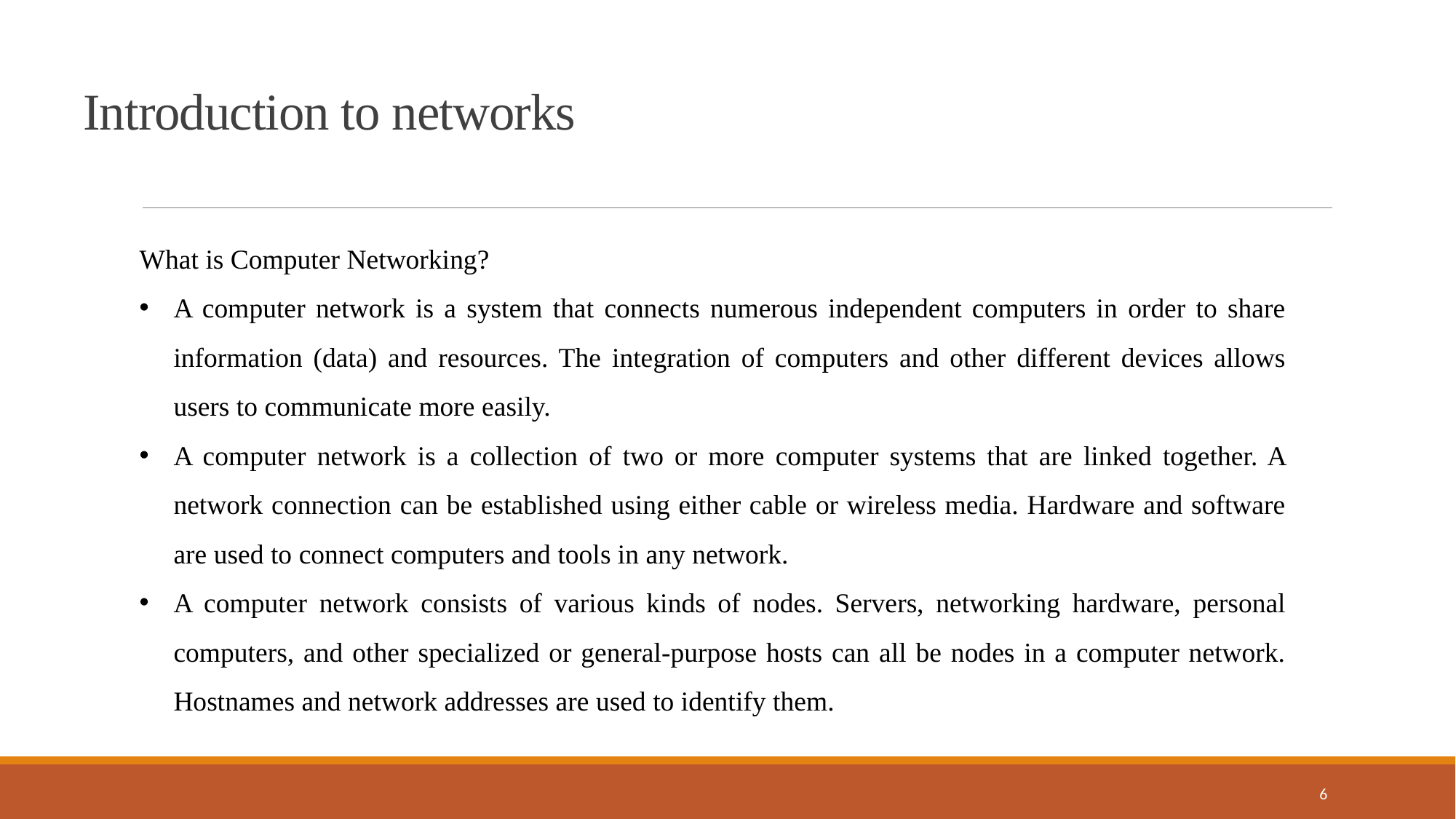

Introduction to networks
What is Computer Networking?
A computer network is a system that connects numerous independent computers in order to share information (data) and resources. The integration of computers and other different devices allows users to communicate more easily.
A computer network is a collection of two or more computer systems that are linked together. A network connection can be established using either cable or wireless media. Hardware and software are used to connect computers and tools in any network.
A computer network consists of various kinds of nodes. Servers, networking hardware, personal computers, and other specialized or general-purpose hosts can all be nodes in a computer network. Hostnames and network addresses are used to identify them.
6